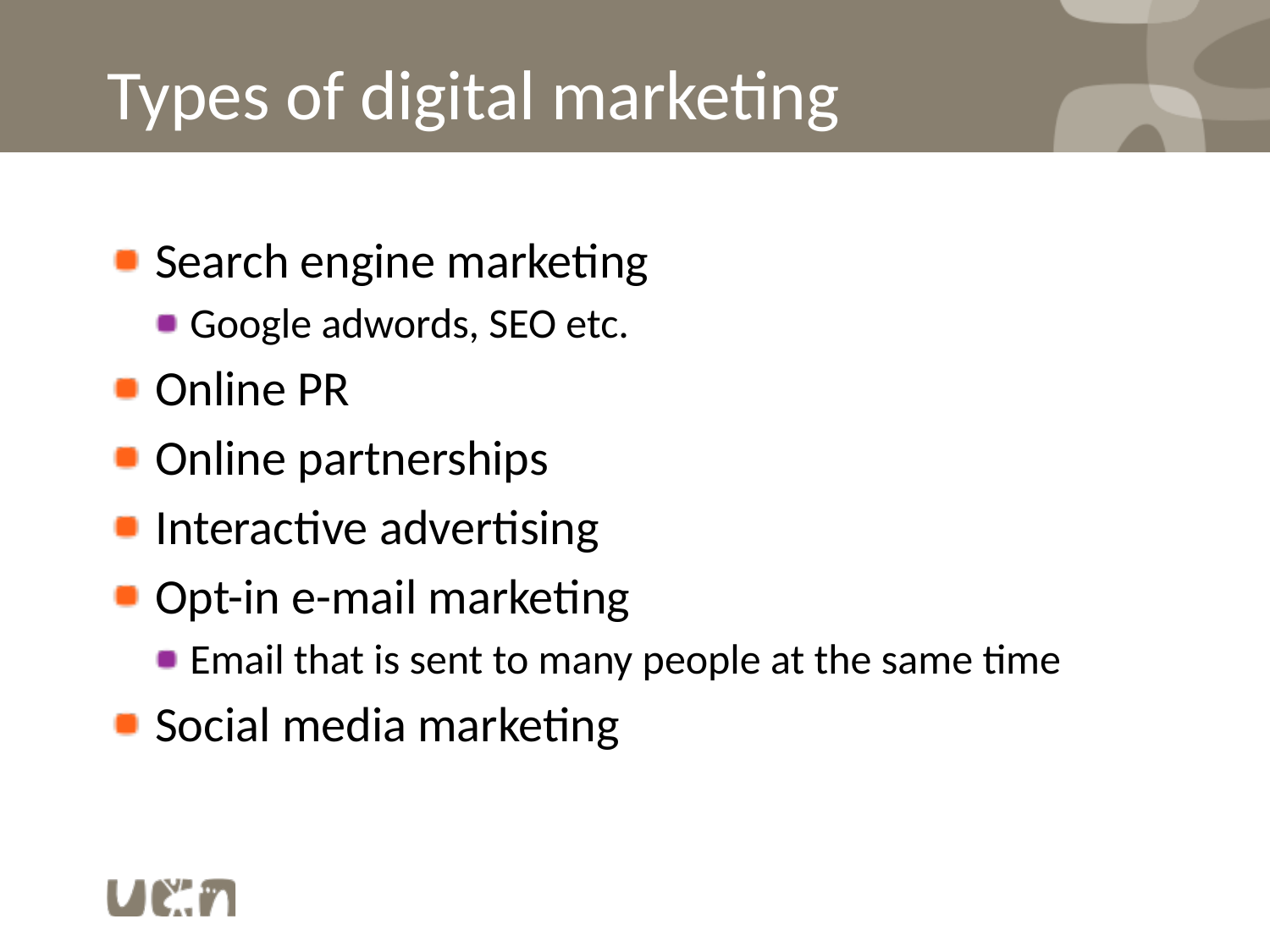

# Types of digital marketing
Search engine marketing
Google adwords, SEO etc.
Online PR
Online partnerships
Interactive advertising
Opt-in e-mail marketing
Email that is sent to many people at the same time
Social media marketing